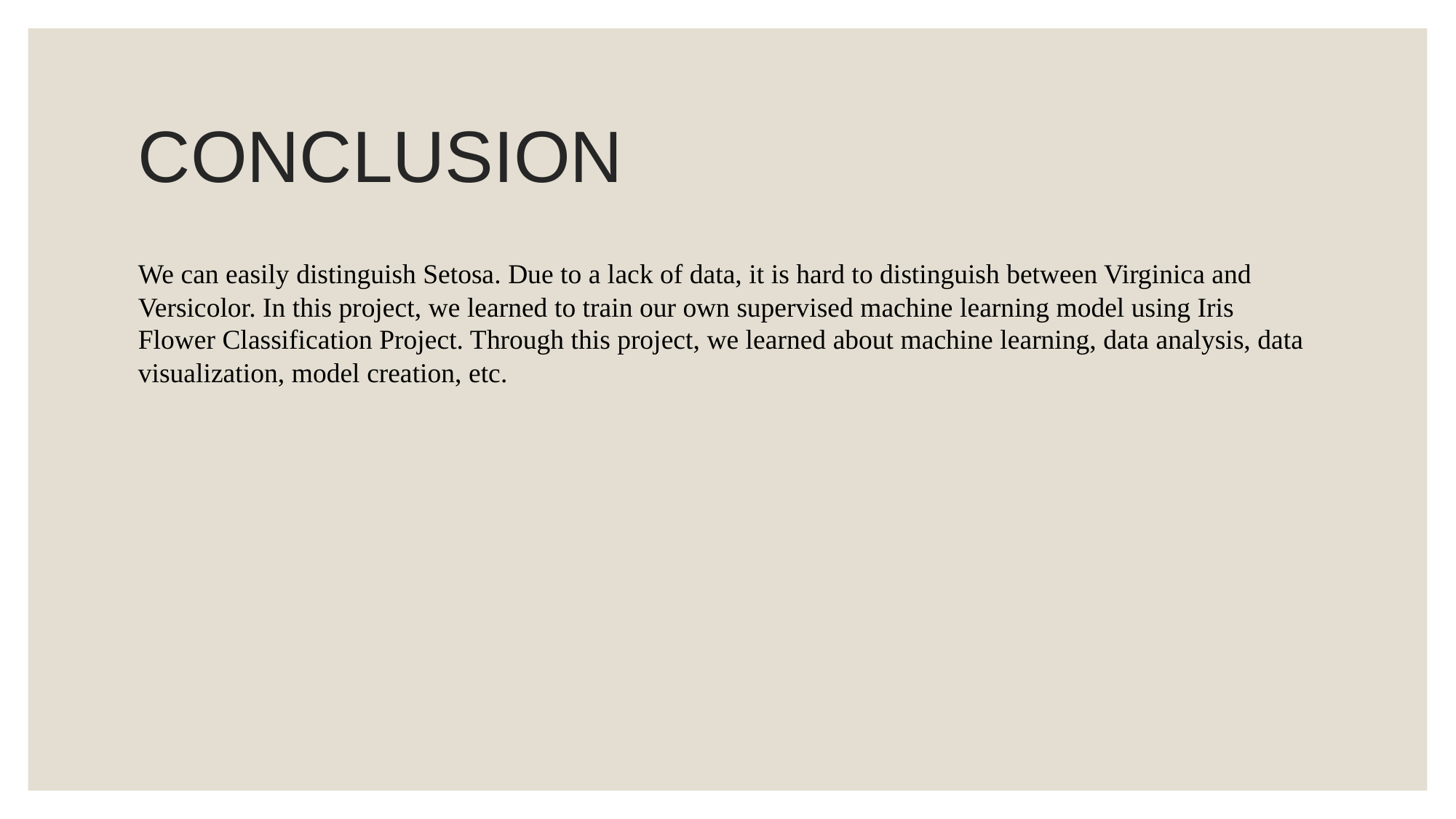

# CONCLUSION
We can easily distinguish Setosa. Due to a lack of data, it is hard to distinguish between Virginica and Versicolor. In this project, we learned to train our own supervised machine learning model using Iris Flower Classification Project. Through this project, we learned about machine learning, data analysis, data visualization, model creation, etc.